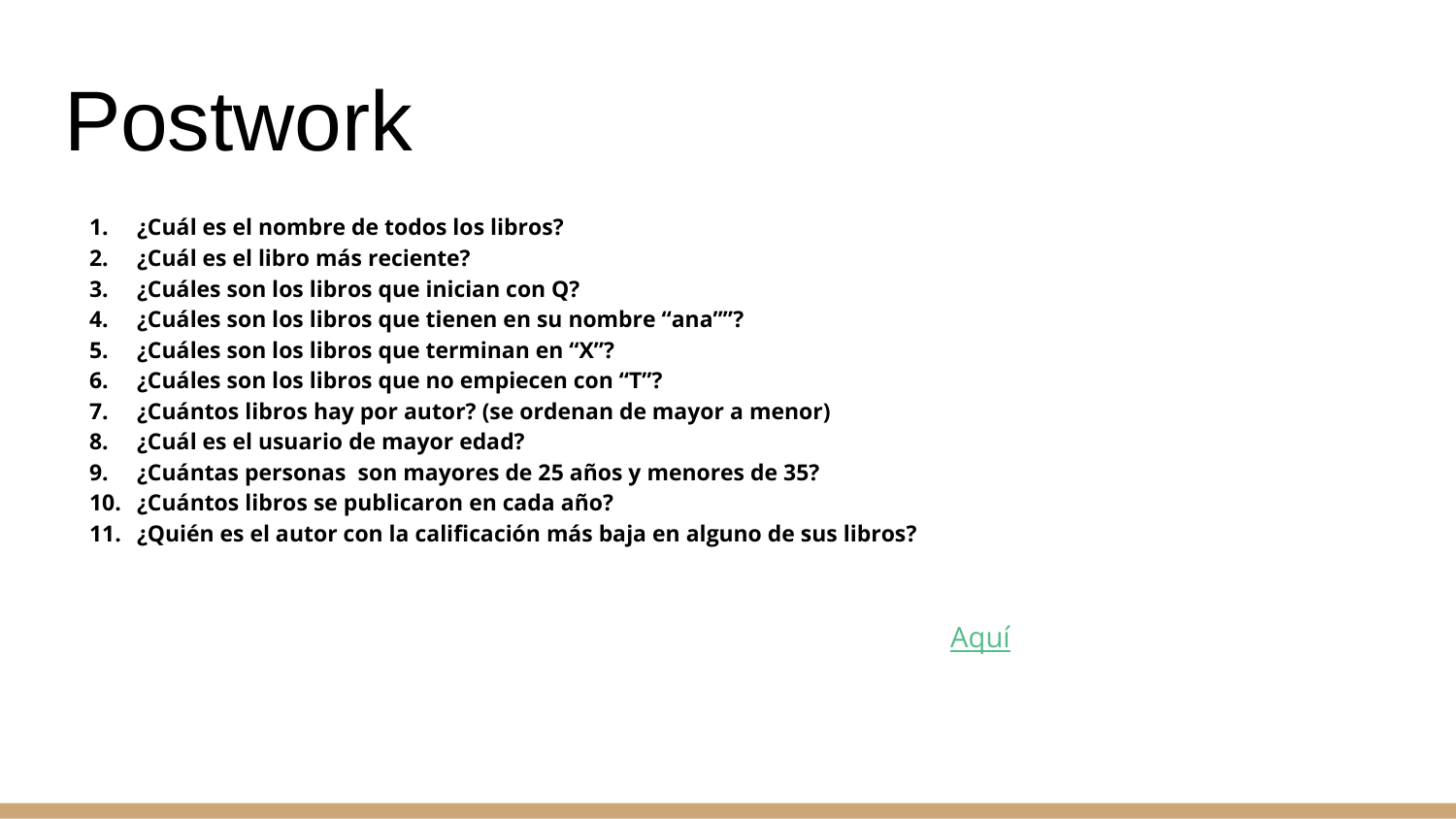

# Postwork
¿Cuál es el nombre de todos los libros?
¿Cuál es el libro más reciente?
¿Cuáles son los libros que inician con Q?
¿Cuáles son los libros que tienen en su nombre “ana””?
¿Cuáles son los libros que terminan en “X”?
¿Cuáles son los libros que no empiecen con “T”?
¿Cuántos libros hay por autor? (se ordenan de mayor a menor)
¿Cuál es el usuario de mayor edad?
¿Cuántas personas  son mayores de 25 años y menores de 35?
¿Cuántos libros se publicaron en cada año?
¿Quién es el autor con la calificación más baja en alguno de sus libros?
Aquí